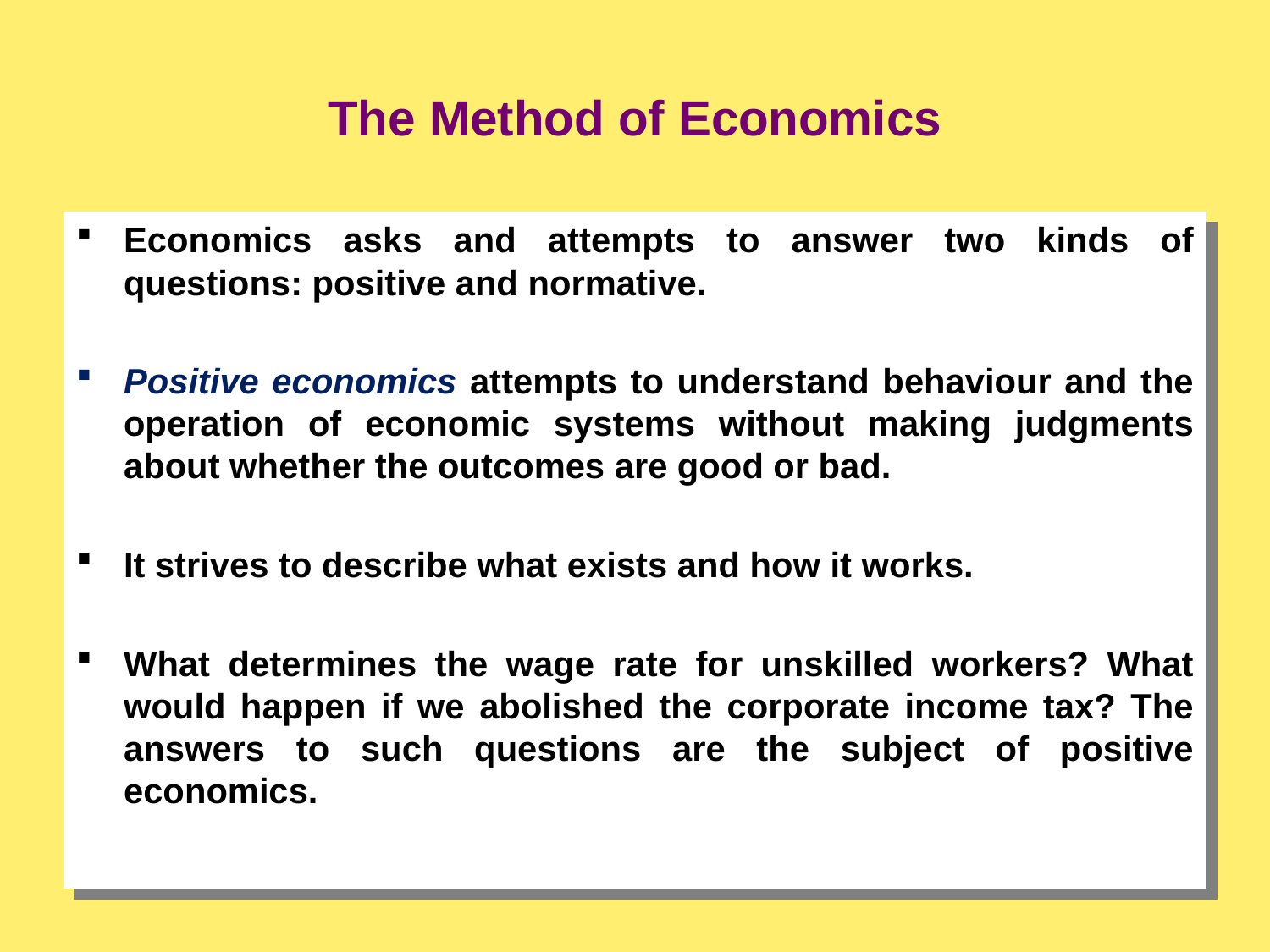

The Method of Economics
Economics asks and attempts to answer two kinds of questions: positive and normative.

Positive economics attempts to understand behaviour and the operation of economic systems without making judgments about whether the outcomes are good or bad.

It strives to describe what exists and how it works.

What determines the wage rate for unskilled workers? What would happen if we abolished the corporate income tax? The answers to such questions are the subject of positive economics.